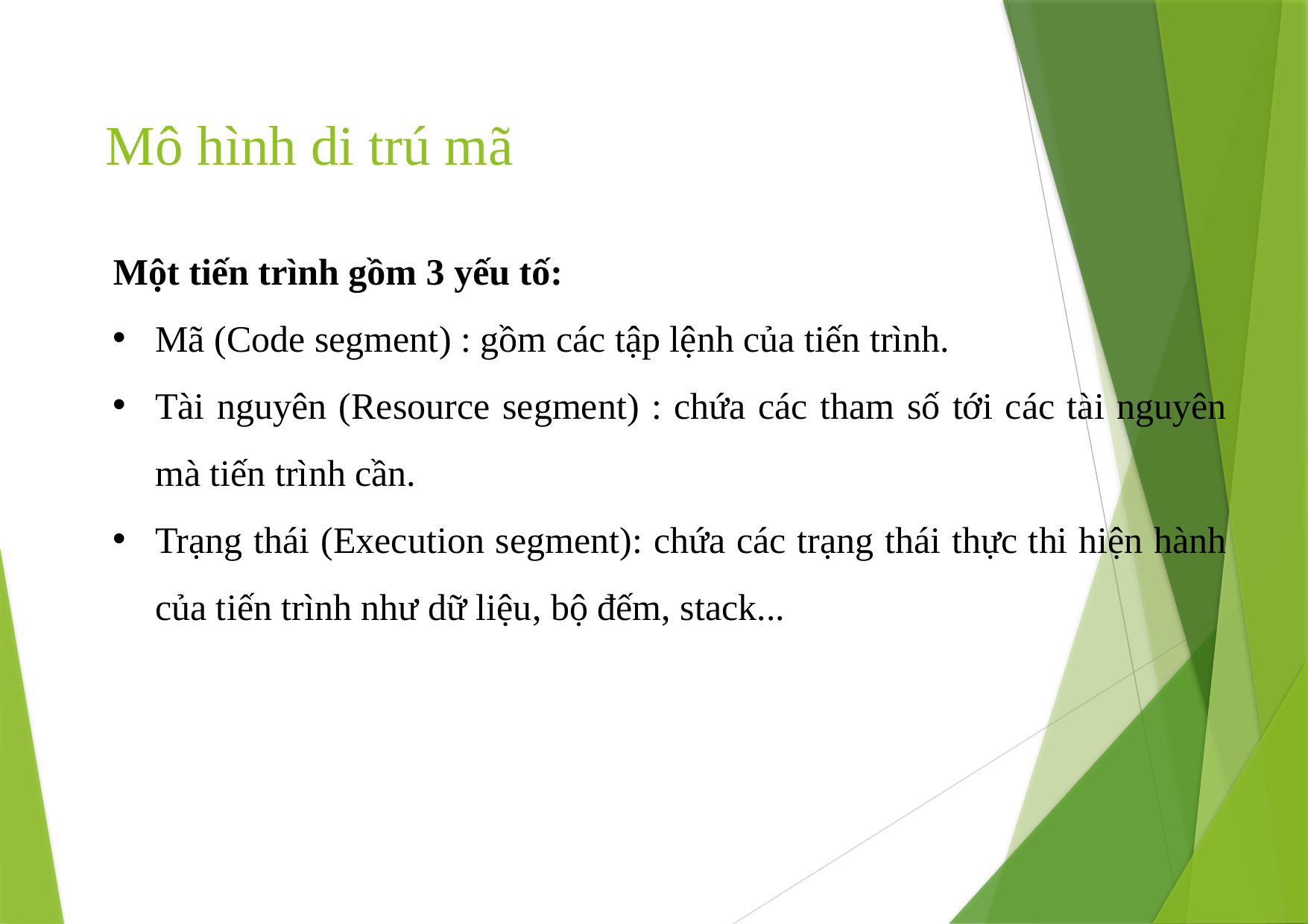

# Mô hình di trú mã
Một tiến trình gồm 3 yếu tố:
Mã (Code segment) : gồm các tập lệnh của tiến trình.
Tài nguyên (Resource segment) : chứa các tham số tới các tài nguyên mà tiến trình cần.
Trạng thái (Execution segment): chứa các trạng thái thực thi hiện hành của tiến trình như dữ liệu, bộ đếm, stack...